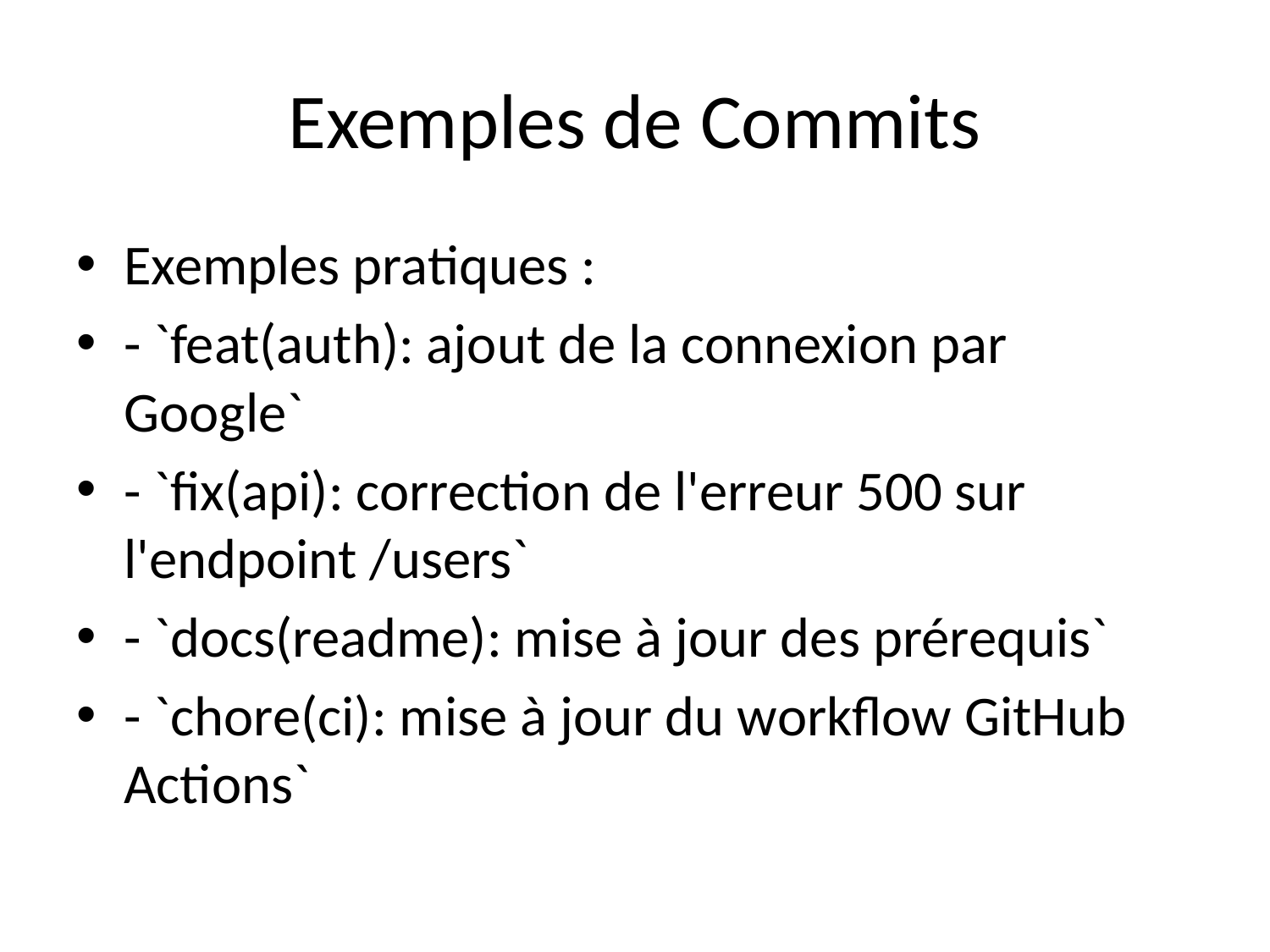

# Exemples de Commits
Exemples pratiques :
- `feat(auth): ajout de la connexion par Google`
- `fix(api): correction de l'erreur 500 sur l'endpoint /users`
- `docs(readme): mise à jour des prérequis`
- `chore(ci): mise à jour du workflow GitHub Actions`